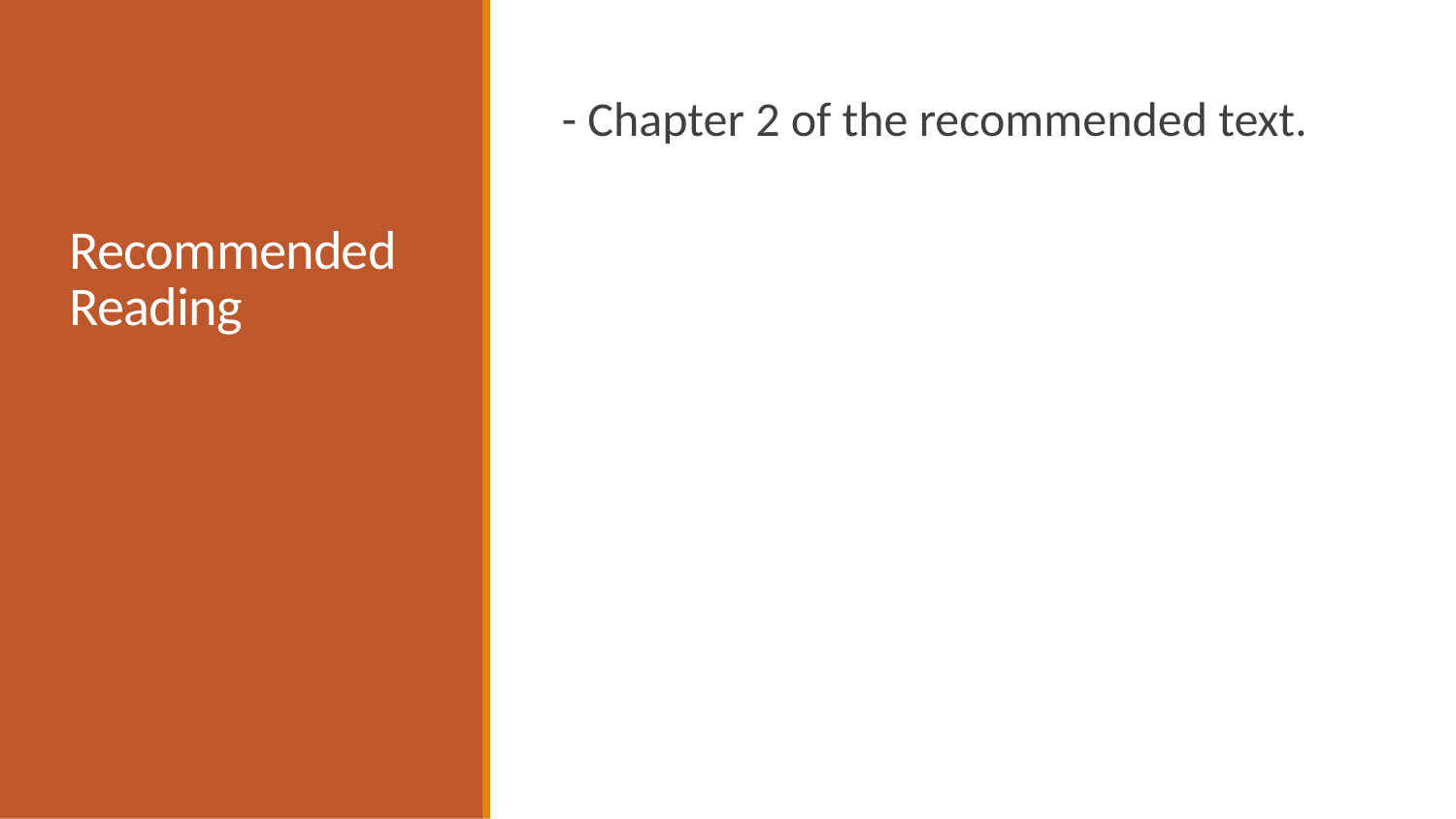

# Recommended Reading
- Chapter 2 of the recommended text.